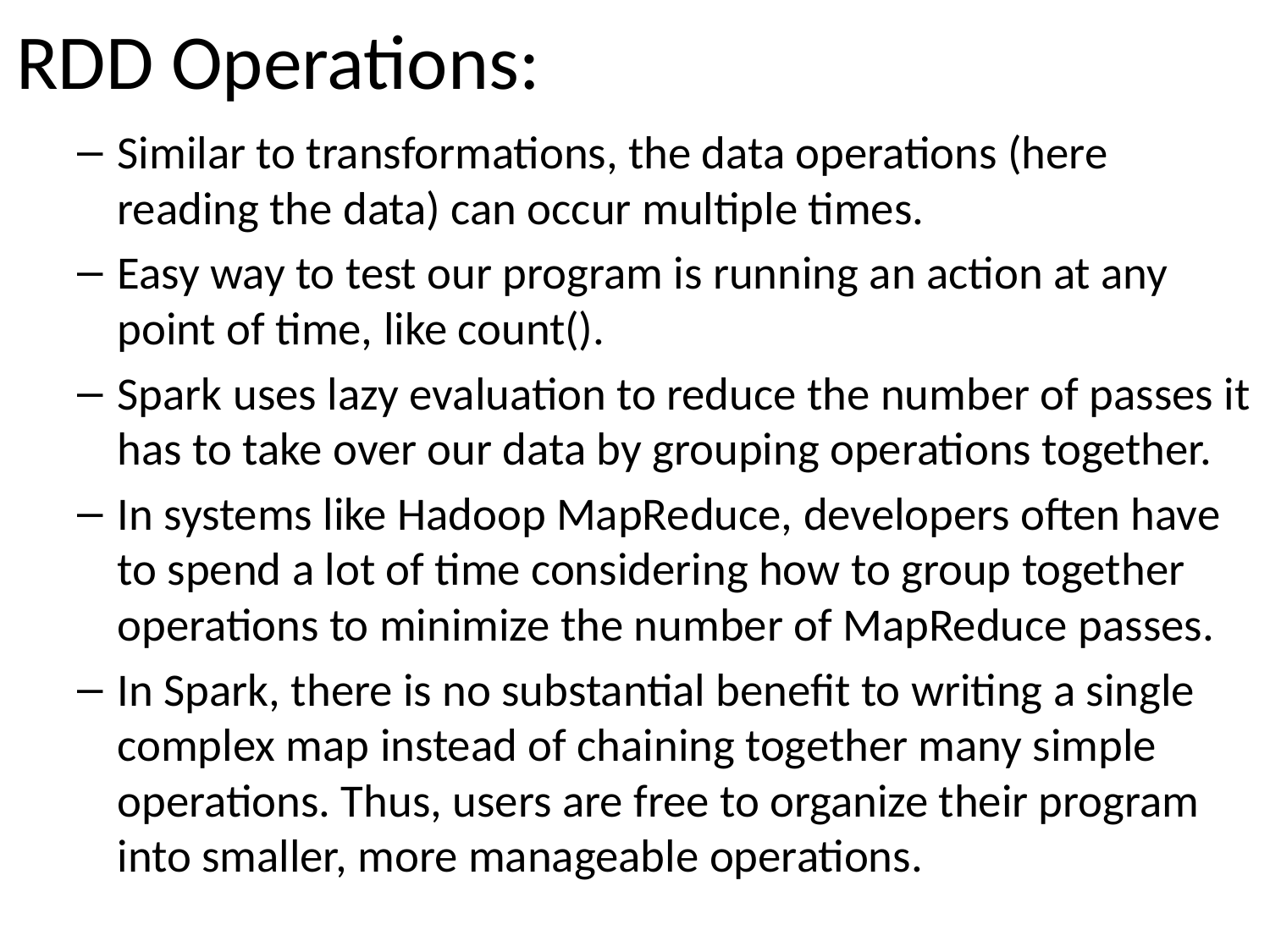

# RDD Operations:
Similar to transformations, the data operations (here reading the data) can occur multiple times.
Easy way to test our program is running an action at any point of time, like count().
Spark uses lazy evaluation to reduce the number of passes it has to take over our data by grouping operations together.
In systems like Hadoop MapReduce, developers often have to spend a lot of time considering how to group together operations to minimize the number of MapReduce passes.
In Spark, there is no substantial benefit to writing a single complex map instead of chaining together many simple operations. Thus, users are free to organize their program into smaller, more manageable operations.